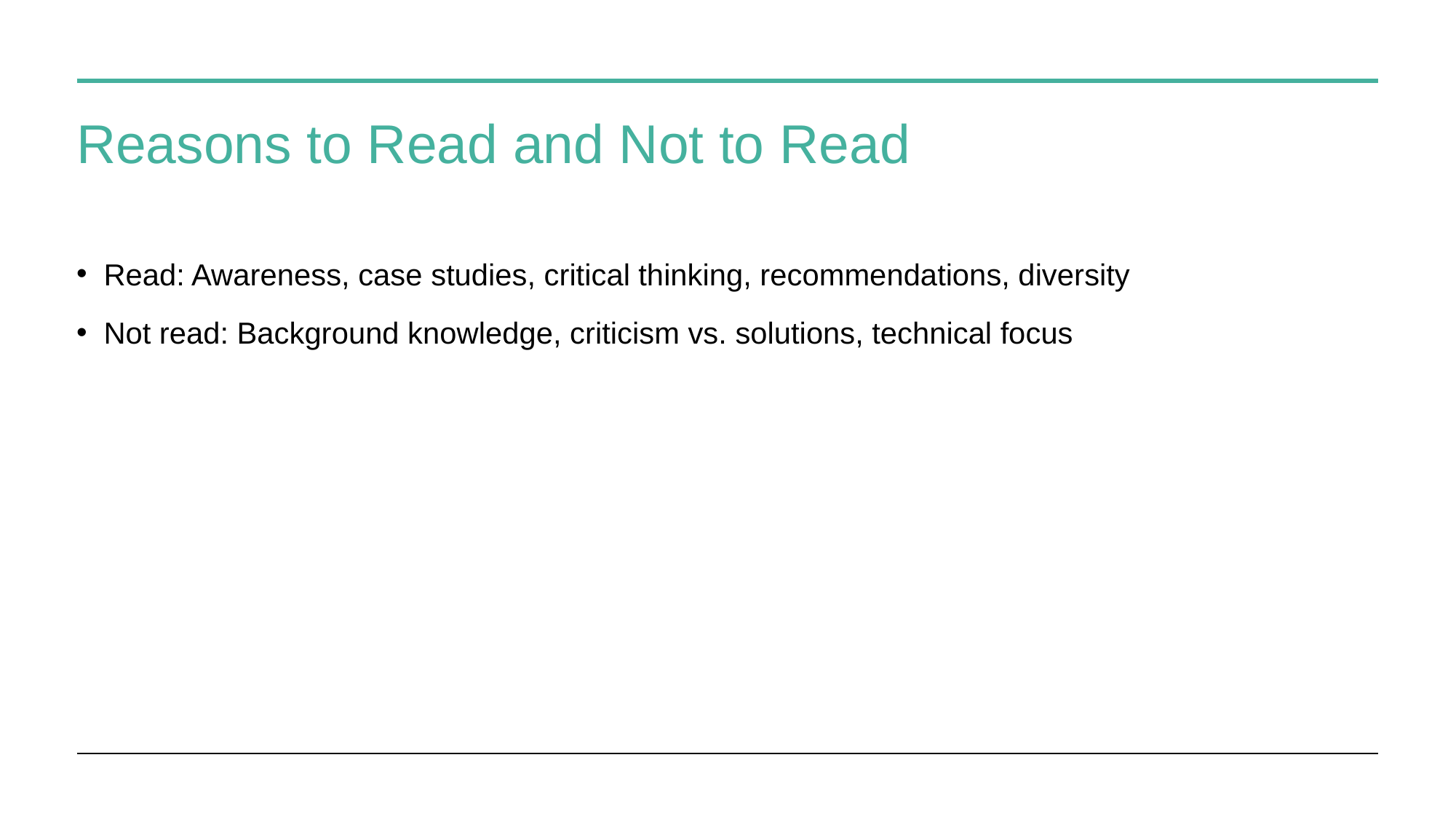

# Reasons to Read and Not to Read
Read: Awareness, case studies, critical thinking, recommendations, diversity
Not read: Background knowledge, criticism vs. solutions, technical focus